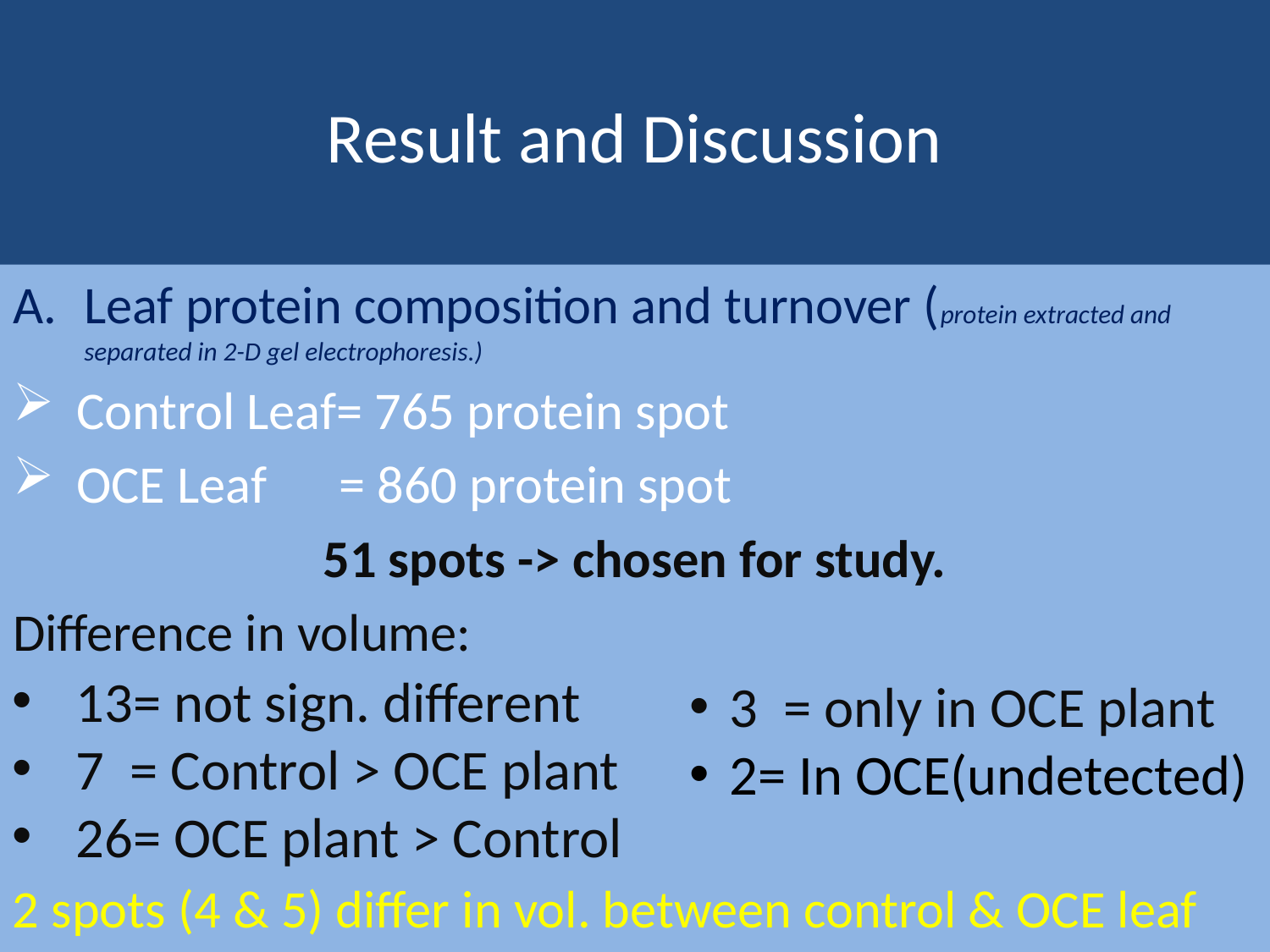

# Result and Discussion
Leaf protein composition and turnover (protein extracted and separated in 2-D gel electrophoresis.)
Control Leaf= 765 protein spot
OCE Leaf      = 860 protein spot
51 spots -> chosen for study.
Difference in volume:

13= not sign. different
7  = Control > OCE plant
26= OCE plant > Control

3  = only in OCE plant
2= In OCE(undetected)
2 spots (4 & 5) differ in vol. between control & OCE leaf